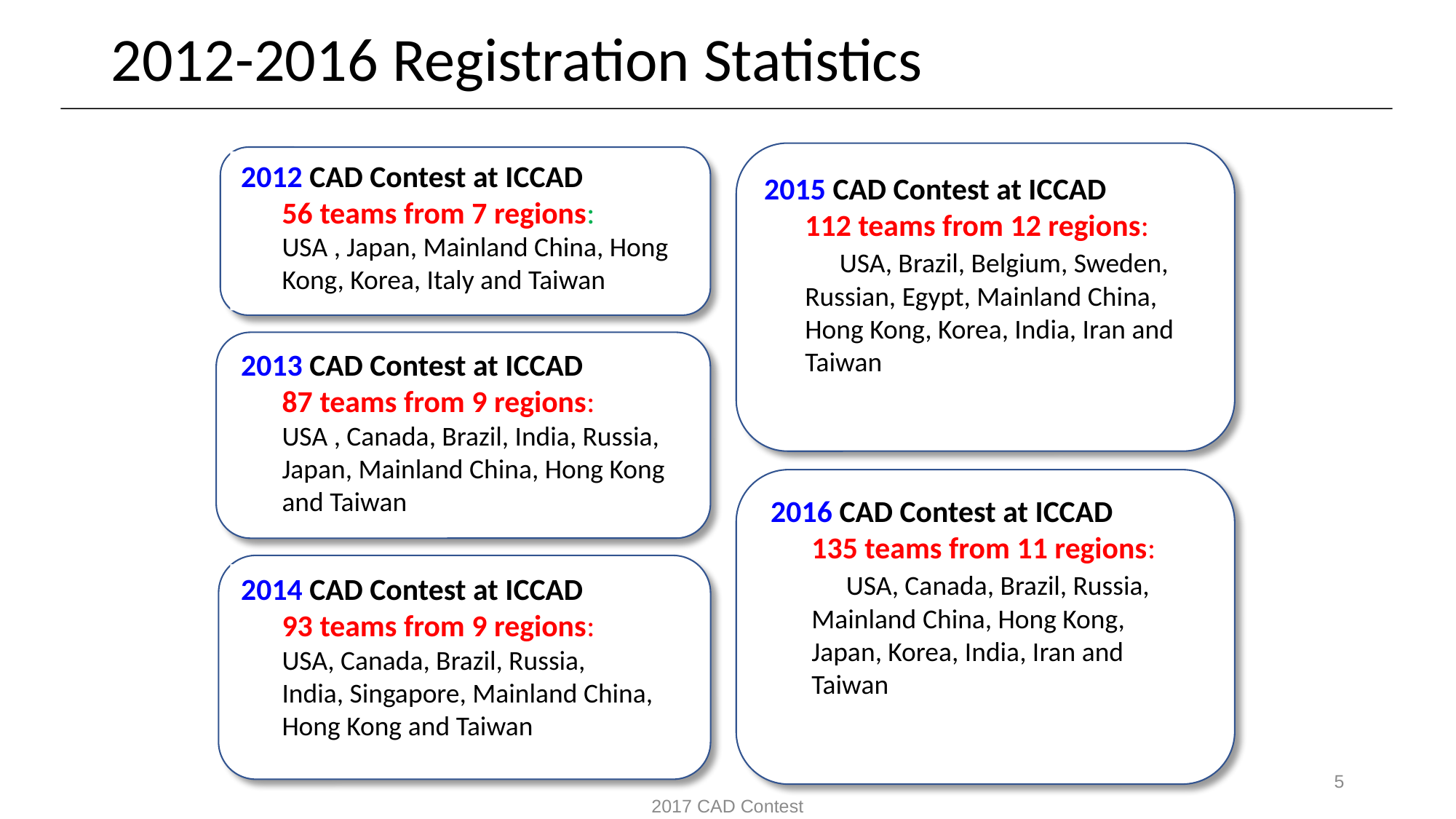

# 2012-2016 Registration Statistics

d
2012 CAD Contest at ICCAD
56 teams from 7 regions:
USA , Japan, Mainland China, Hong Kong, Korea, Italy and Taiwan
2015 CAD Contest at ICCAD
112 teams from 12 regions:          USA, Brazil, Belgium, Sweden, Russian, Egypt, Mainland China, Hong Kong, Korea, India, Iran and Taiwan

2013 CAD Contest at ICCAD
87 teams from 9 regions:
USA , Canada, Brazil, India, Russia, Japan, Mainland China, Hong Kong and Taiwan

2016 CAD Contest at ICCAD
135 teams from 11 regions:          USA, Canada, Brazil, Russia, Mainland China, Hong Kong, Japan, Korea, India, Iran and Taiwan

2014 CAD Contest at ICCAD
93 teams from 9 regions:
USA, Canada, Brazil, Russia,
India, Singapore, Mainland China, Hong Kong and Taiwan
5
2017 CAD Contest